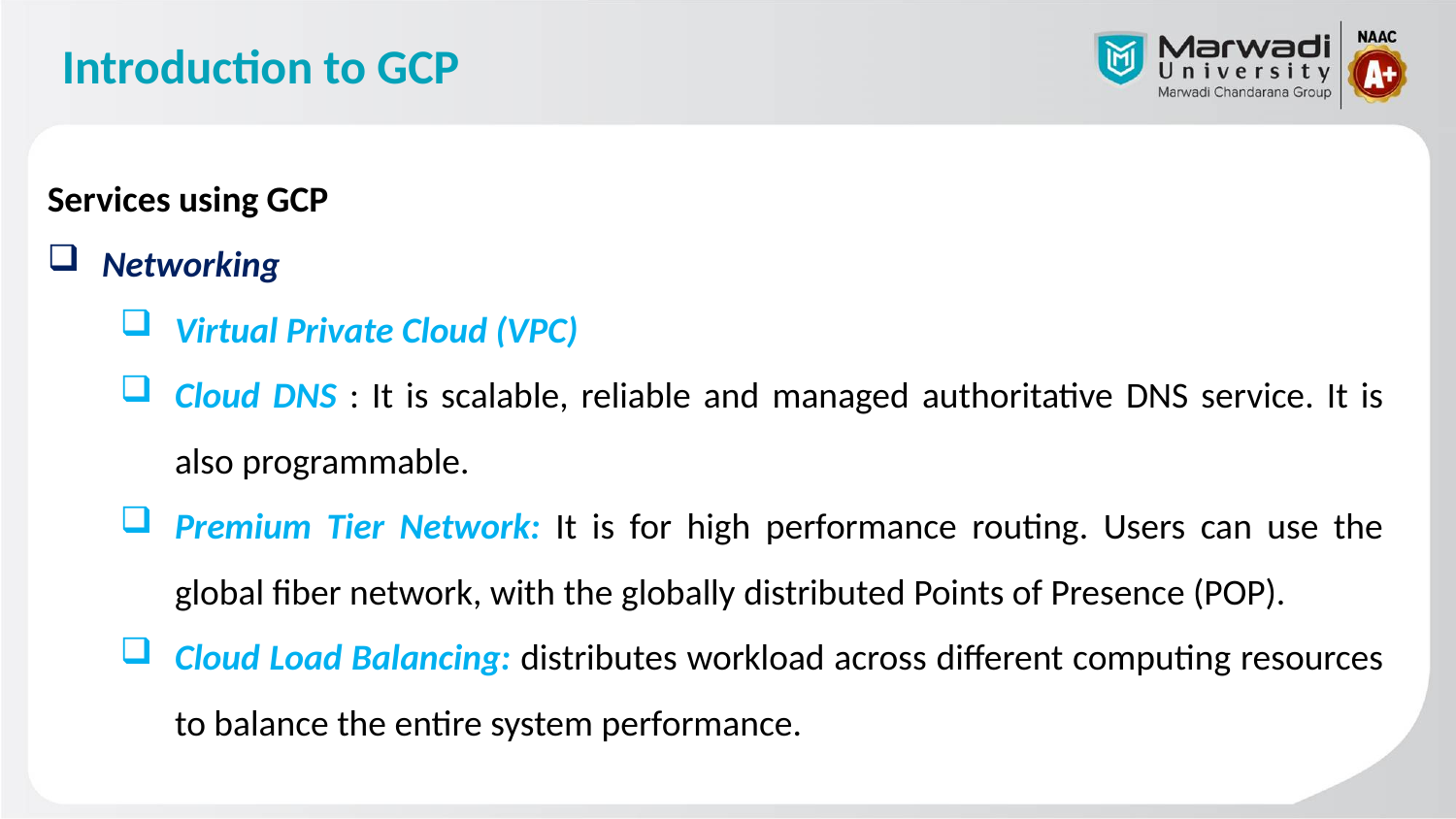

# Introduction to GCP
Services using GCP
Networking
Virtual Private Cloud (VPC)
Cloud DNS : It is scalable, reliable and managed authoritative DNS service. It is also programmable.
Premium Tier Network: It is for high performance routing. Users can use the global fiber network, with the globally distributed Points of Presence (POP).
Cloud Load Balancing: distributes workload across different computing resources to balance the entire system performance.